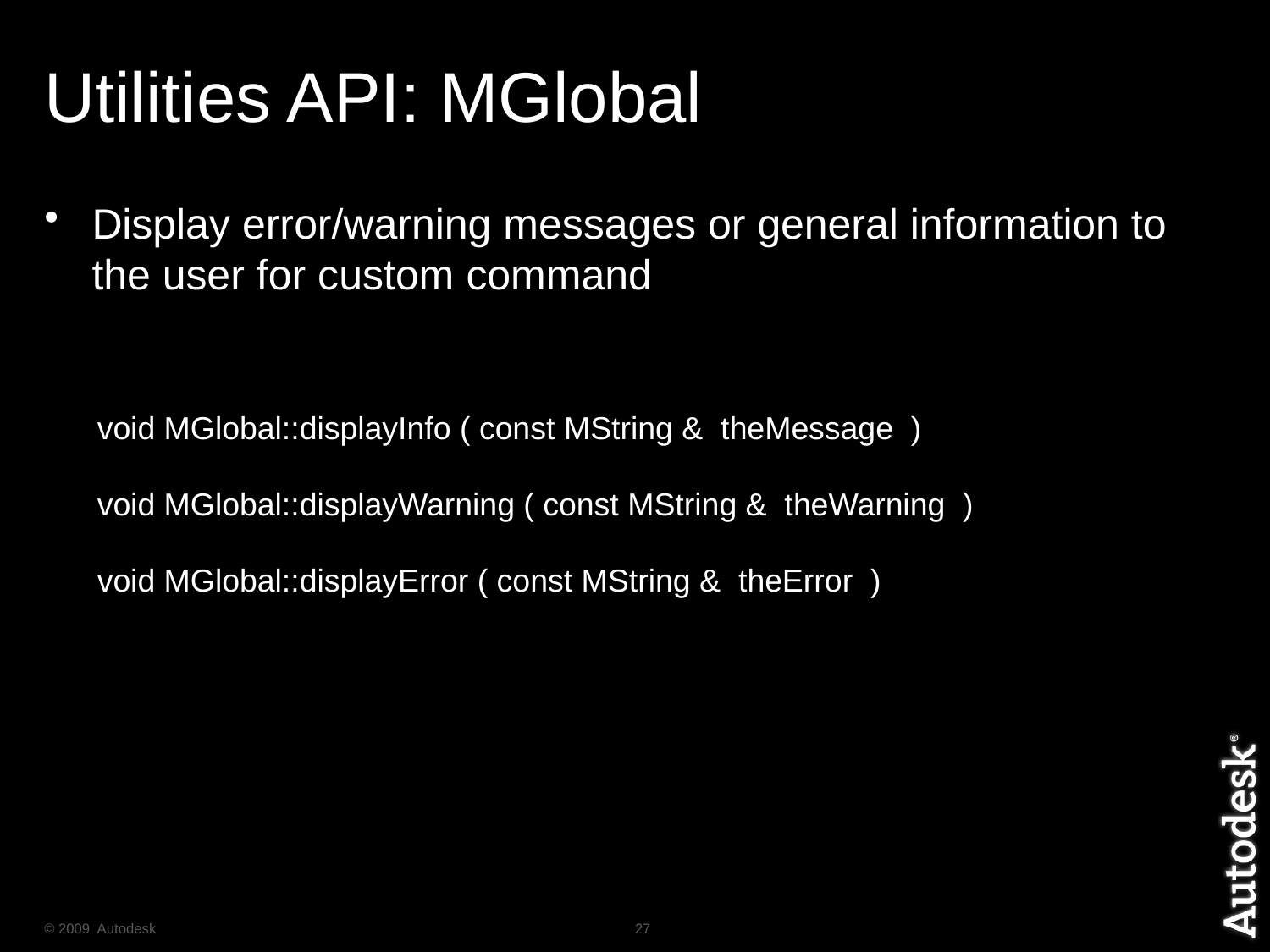

# Utilities API: MGlobal
Display error/warning messages or general information to the user for custom command

void MGlobal::displayInfo ( const MString &  theMessage  )

void MGlobal::displayWarning ( const MString &  theWarning  )

void MGlobal::displayError ( const MString &  theError  )